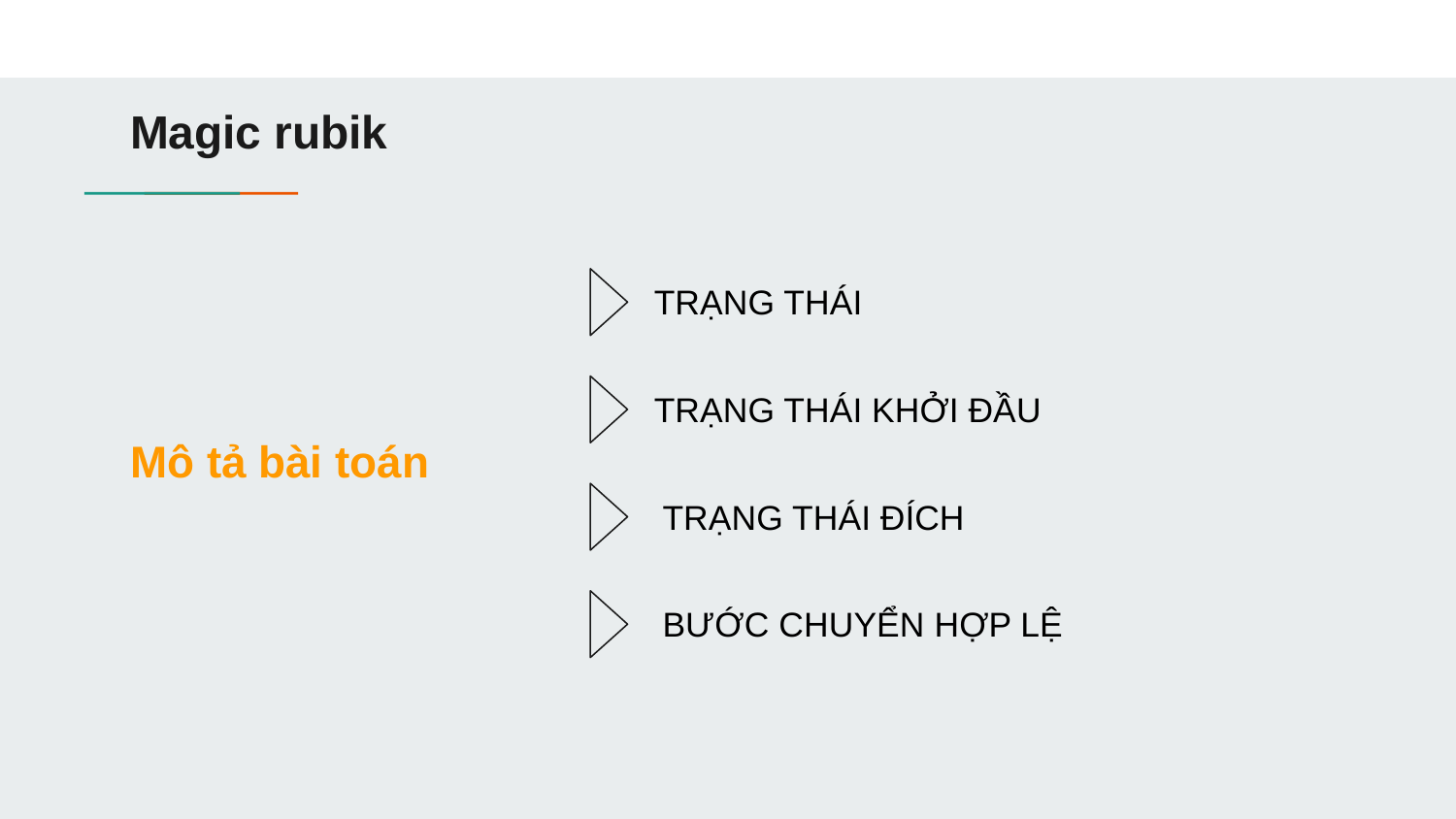

Magic rubik
TRẠNG THÁI

TRẠNG THÁI KHỞI ĐẦU

Mô tả bài toán
TRẠNG THÁI ĐÍCH

BƯỚC CHUYỂN HỢP LỆ